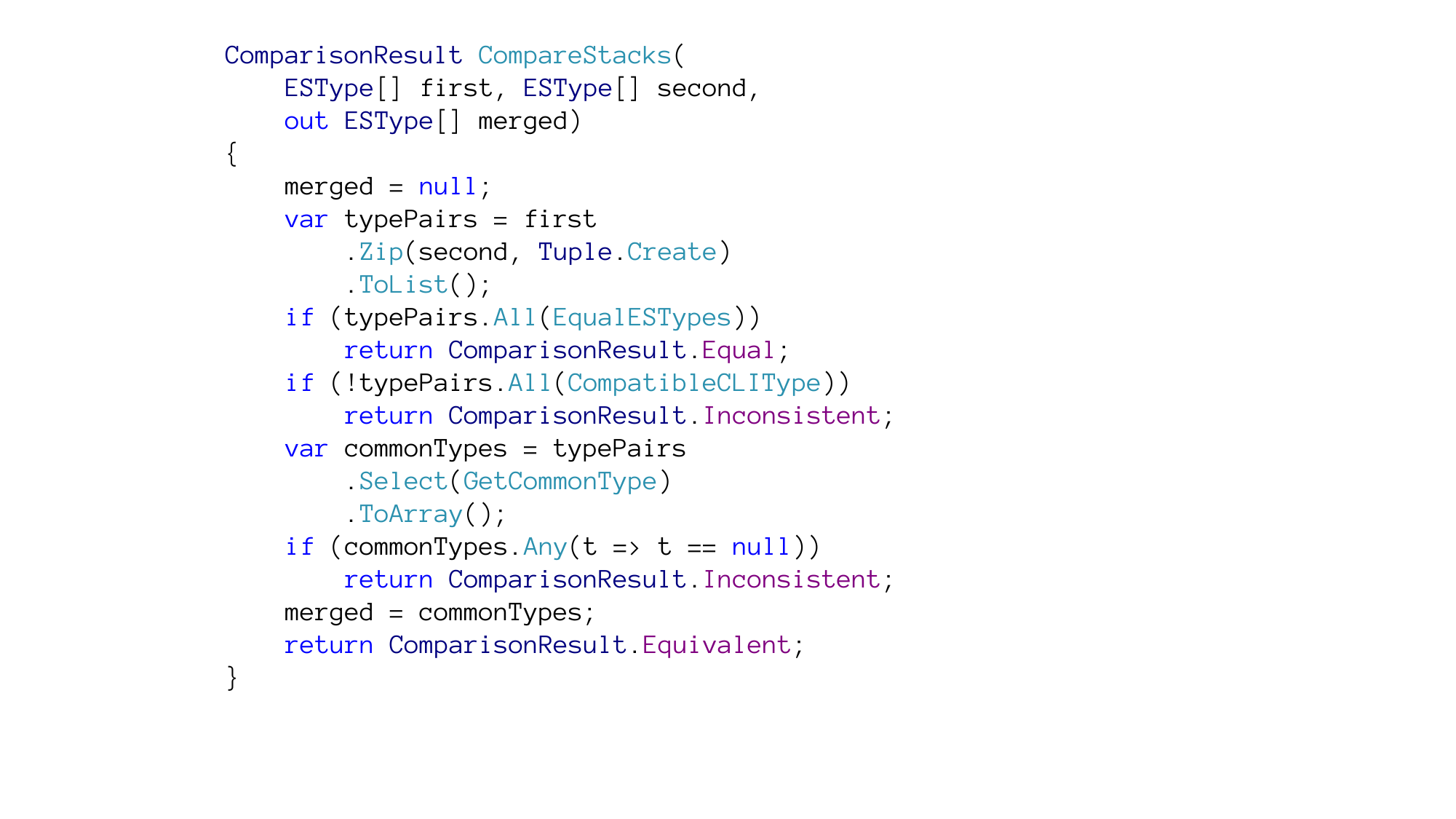

ComparisonResult CompareStacks(
    ESType[] first, ESType[] second,
    out ESType[] merged)
{
    merged = null;
    var typePairs = first
        .Zip(second, Tuple.Create)
        .ToList();
    if (typePairs.All(EqualESTypes))
        return ComparisonResult.Equal;
    if (!typePairs.All(CompatibleCLIType))
        return ComparisonResult.Inconsistent;
    var commonTypes = typePairs
        .Select(GetCommonType)
        .ToArray();
    if (commonTypes.Any(t => t == null))
        return ComparisonResult.Inconsistent;
    merged = commonTypes;
    return ComparisonResult.Equivalent;
}